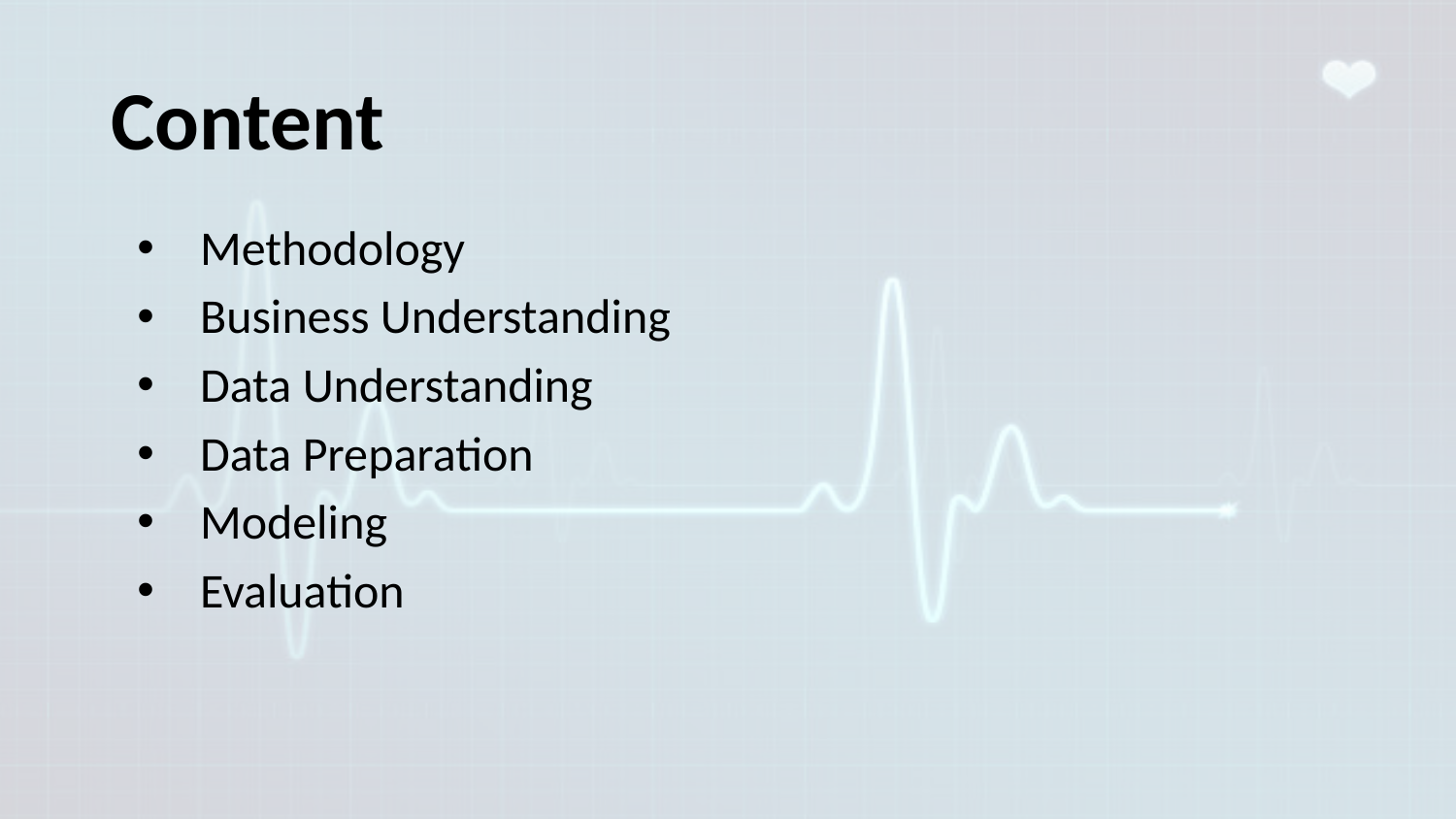

# Content
Methodology
Business Understanding
Data Understanding
Data Preparation
Modeling
Evaluation